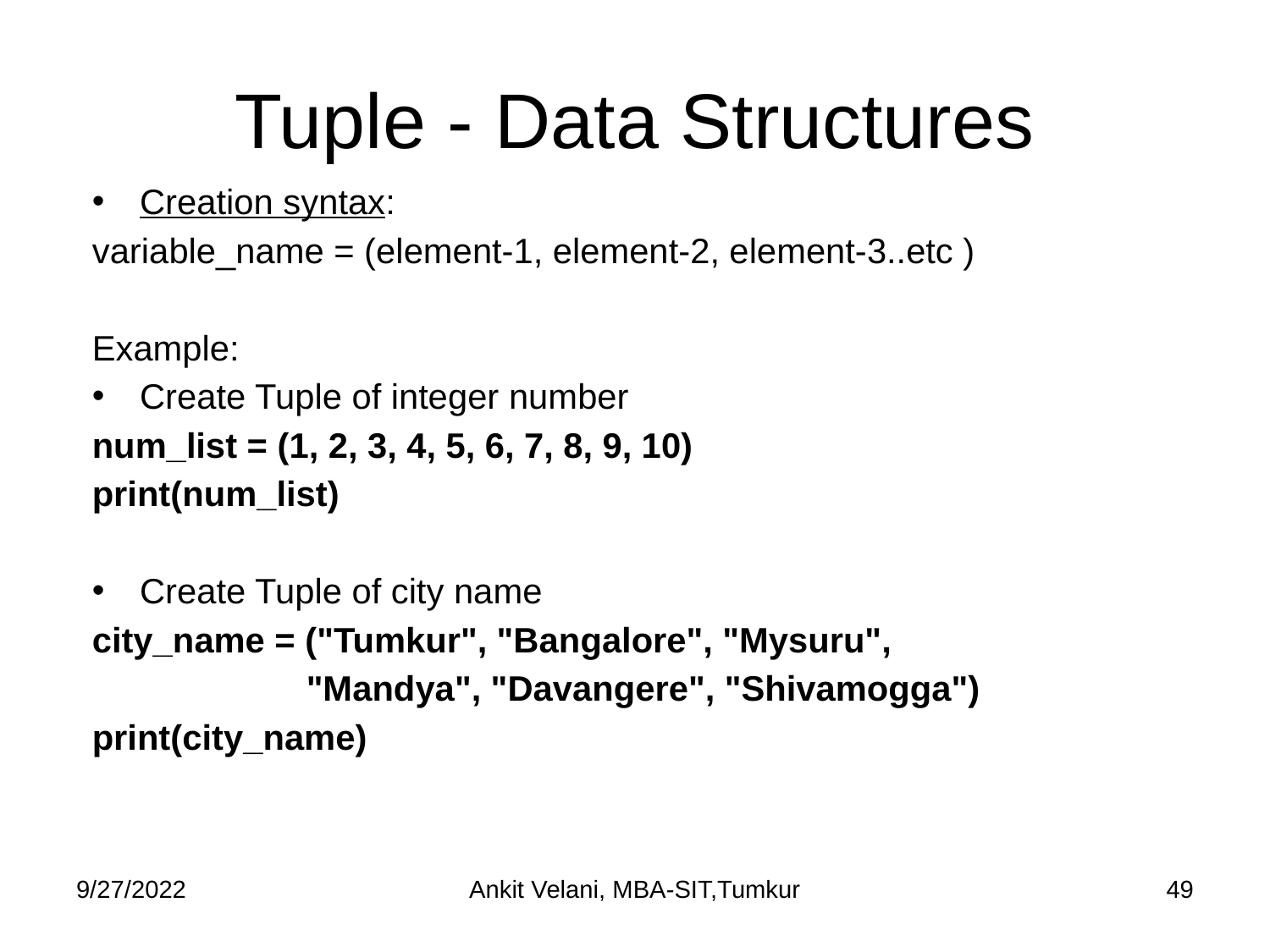

# Tuple - Data Structures
Creation syntax:
variable_name = (element-1, element-2, element-3..etc )

Example:
Create Tuple of integer number
num_list = (1, 2, 3, 4, 5, 6, 7, 8, 9, 10)
print(num_list)

Create Tuple of city name
city_name = ("Tumkur", "Bangalore", "Mysuru",
                      "Mandya", "Davangere", "Shivamogga")
print(city_name)

9/27/2022
Ankit Velani, MBA-SIT,Tumkur
49